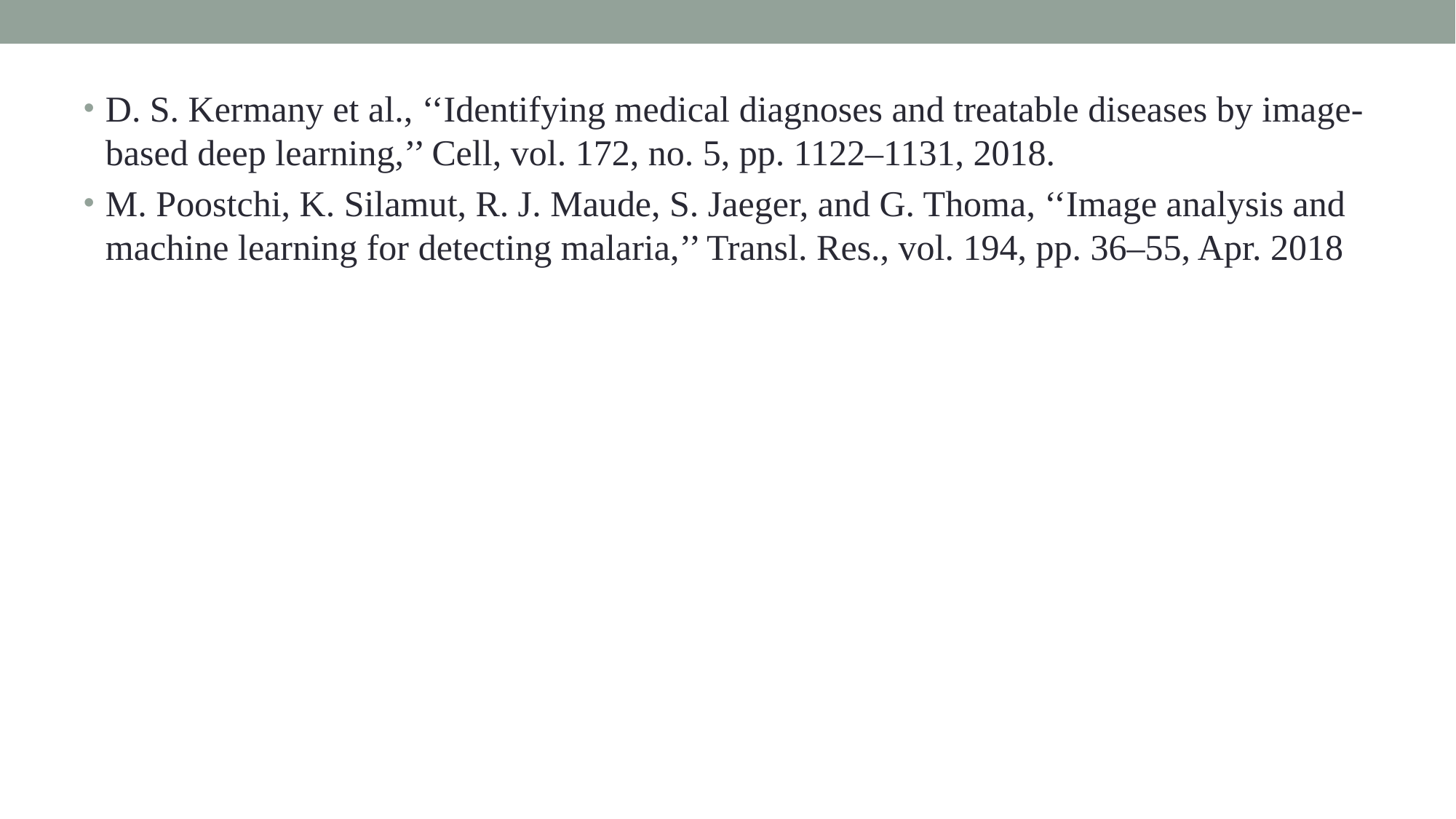

D. S. Kermany et al., ‘‘Identifying medical diagnoses and treatable diseases by image-based deep learning,’’ Cell, vol. 172, no. 5, pp. 1122–1131, 2018.
M. Poostchi, K. Silamut, R. J. Maude, S. Jaeger, and G. Thoma, ‘‘Image analysis and machine learning for detecting malaria,’’ Transl. Res., vol. 194, pp. 36–55, Apr. 2018